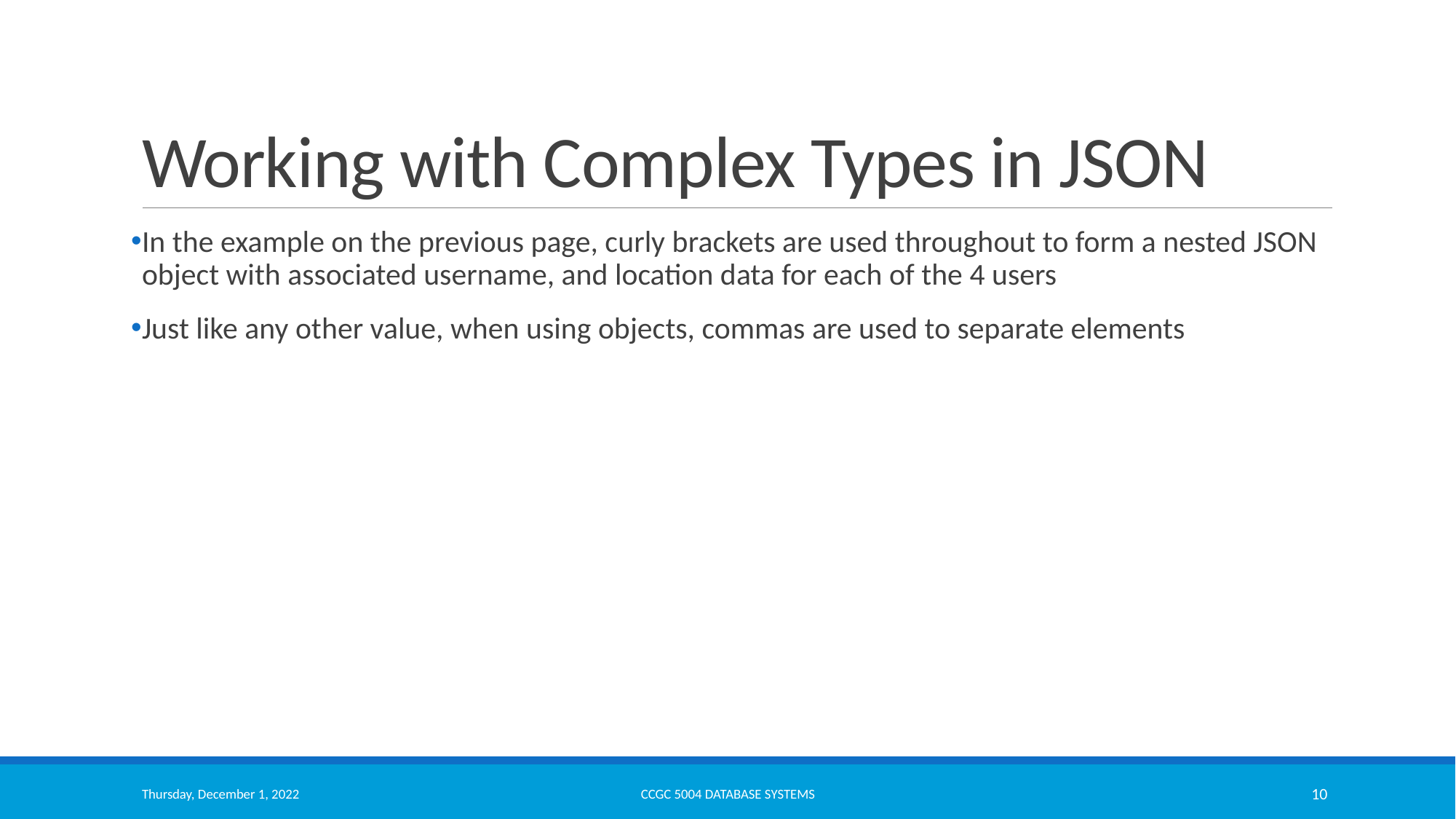

# Working with Complex Types in JSON
In the example on the previous page, curly brackets are used throughout to form a nested JSON object with associated username, and location data for each of the 4 users
Just like any other value, when using objects, commas are used to separate elements
Thursday, December 1, 2022
CCGC 5004 Database Systems
10